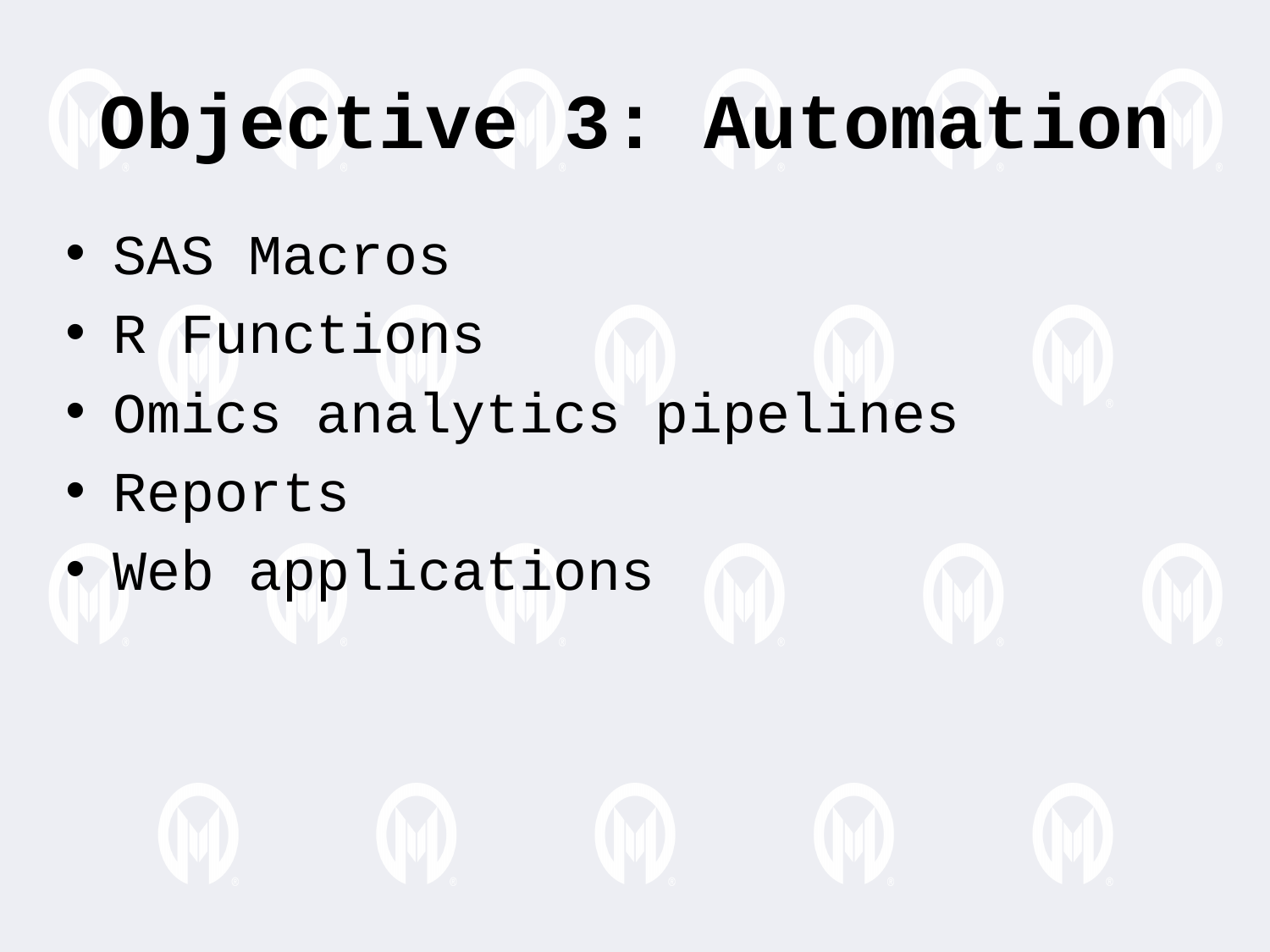

Objective 3: Automation
SAS Macros
R Functions
Omics analytics pipelines
Reports
Web applications